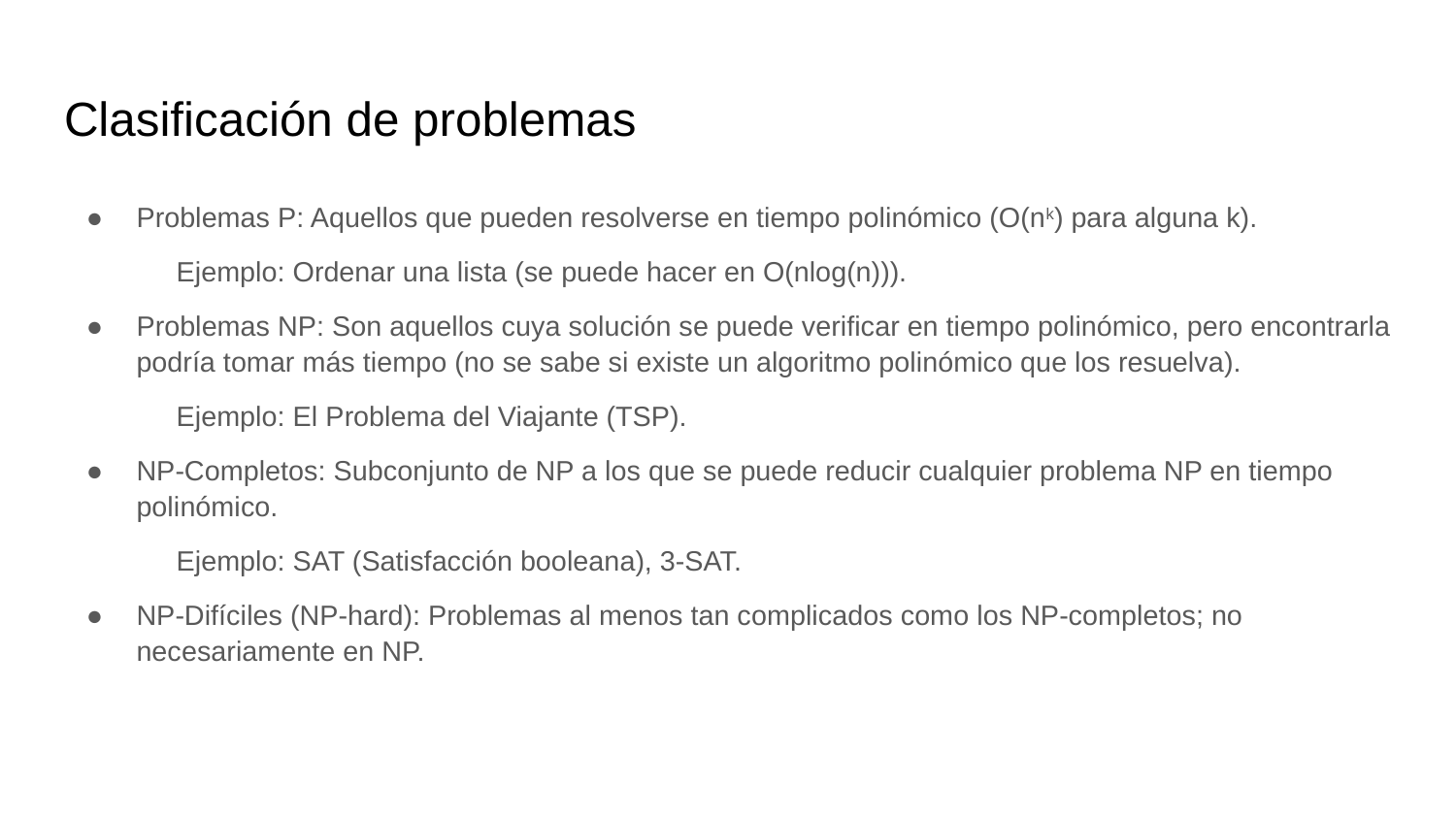

# Clasificación de problemas
Problemas P: Aquellos que pueden resolverse en tiempo polinómico (O(nk) para alguna k).
    		Ejemplo: Ordenar una lista (se puede hacer en O(nlog(n))).
Problemas NP: Son aquellos cuya solución se puede verificar en tiempo polinómico, pero encontrarla podría tomar más tiempo (no se sabe si existe un algoritmo polinómico que los resuelva).
    		Ejemplo: El Problema del Viajante (TSP).
NP-Completos: Subconjunto de NP a los que se puede reducir cualquier problema NP en tiempo polinómico.
    		Ejemplo: SAT (Satisfacción booleana), 3-SAT.
NP-Difíciles (NP-hard): Problemas al menos tan complicados como los NP-completos; no necesariamente en NP.